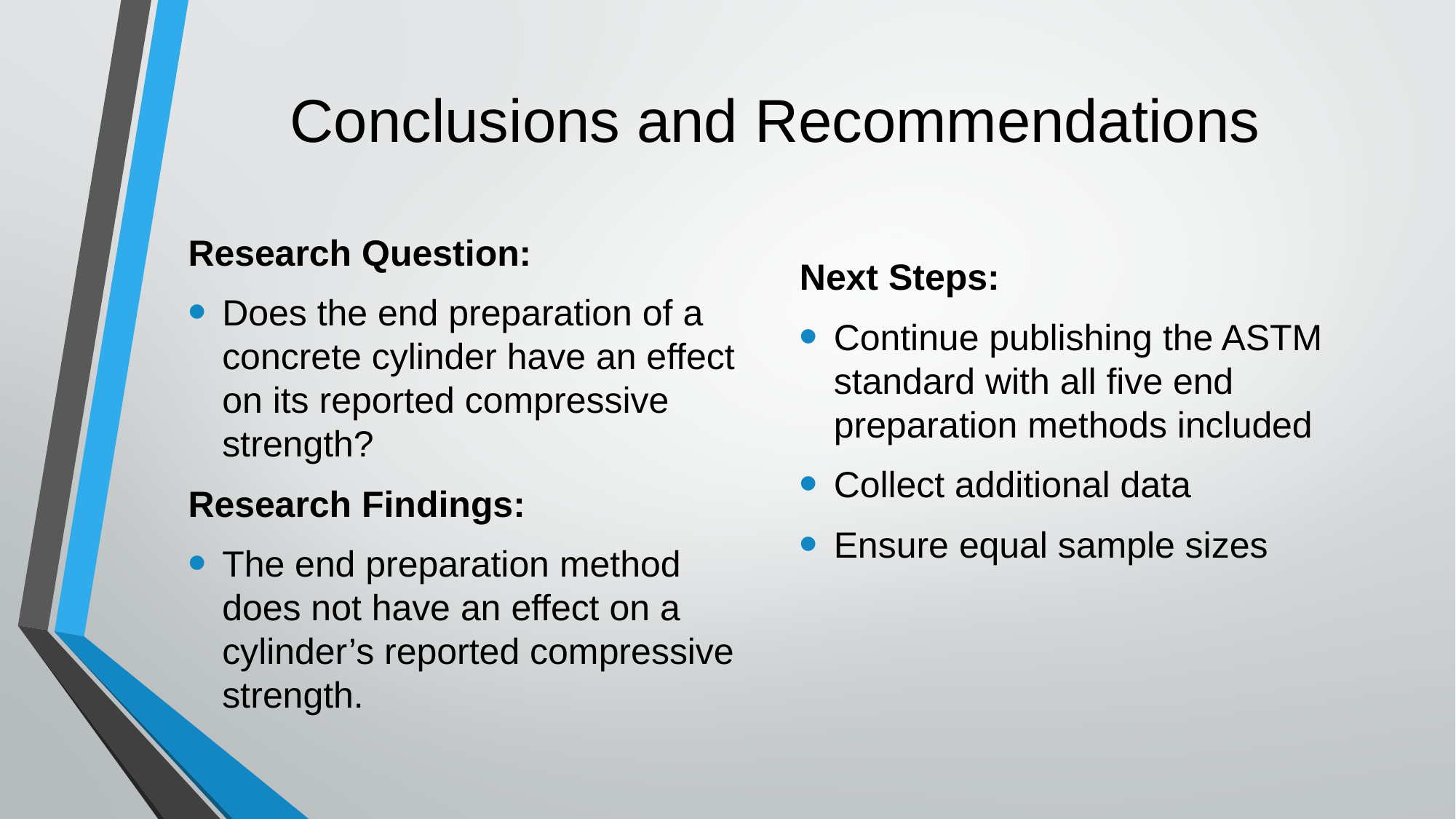

# Conclusions and Recommendations
Research Question:
Does the end preparation of a concrete cylinder have an effect on its reported compressive strength?
Research Findings:
The end preparation method does not have an effect on a cylinder’s reported compressive strength.
Next Steps:
Continue publishing the ASTM standard with all five end preparation methods included
Collect additional data
Ensure equal sample sizes